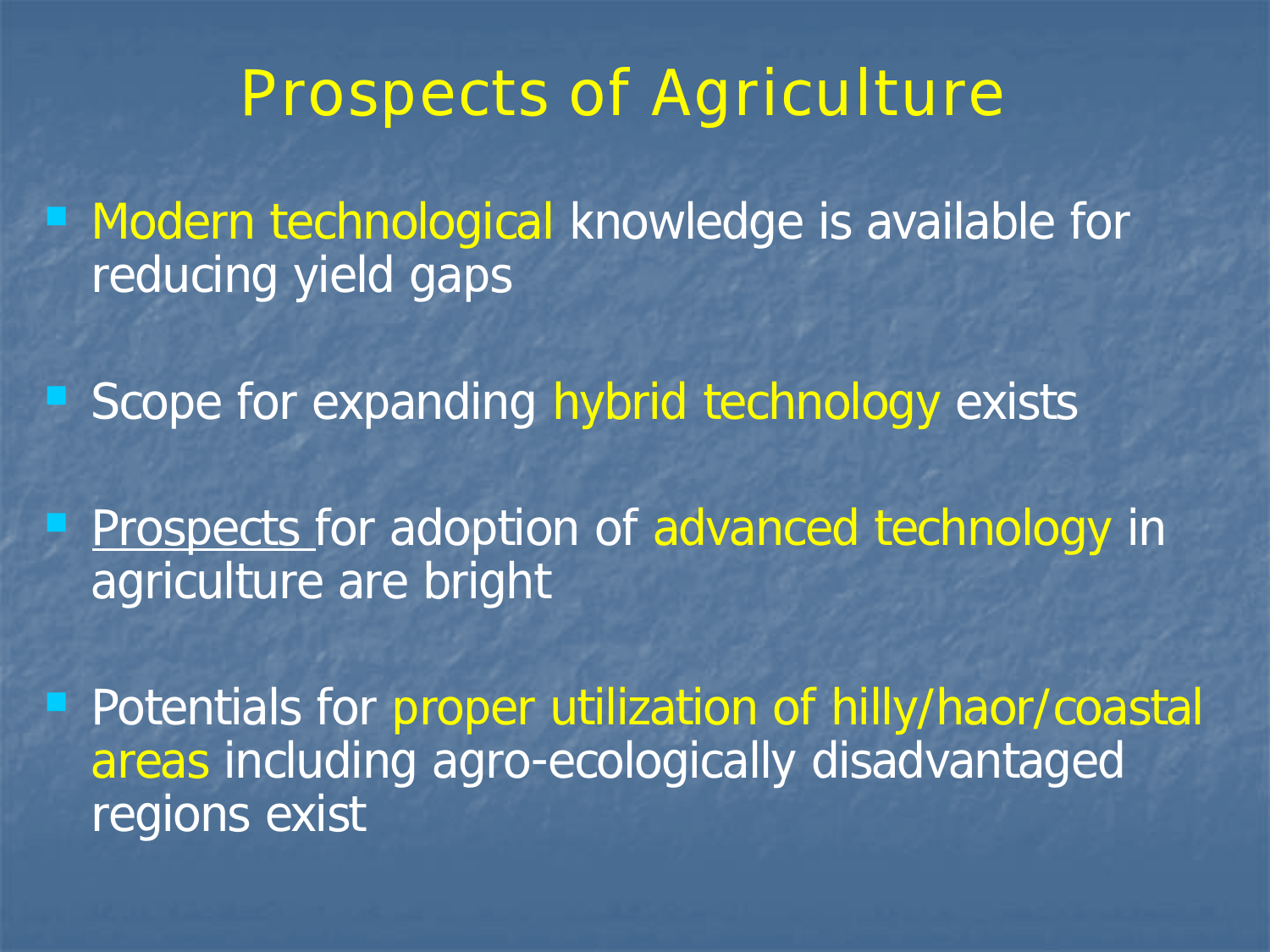

# Prospects of Agriculture
Modern technological knowledge is available for reducing yield gaps

Scope for expanding hybrid technology exists

Prospects for adoption of advanced technology in agriculture are bright

Potentials for proper utilization of hilly/haor/coastal areas including agro-ecologically disadvantaged regions exist